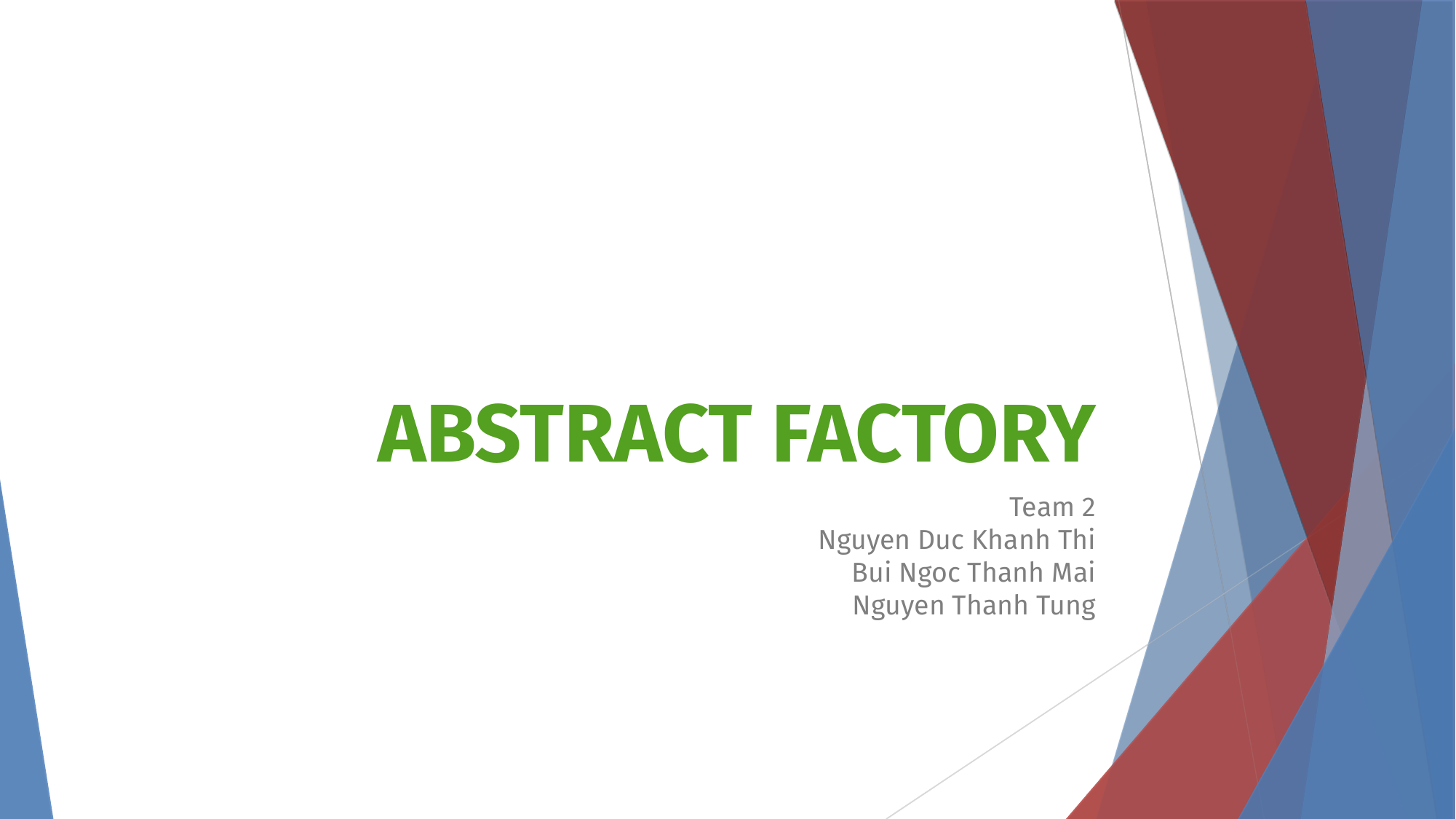

ABSTRACT FACTORY
Team 2
Nguyen Duc Khanh Thi
Bui Ngoc Thanh Mai
Nguyen Thanh Tung